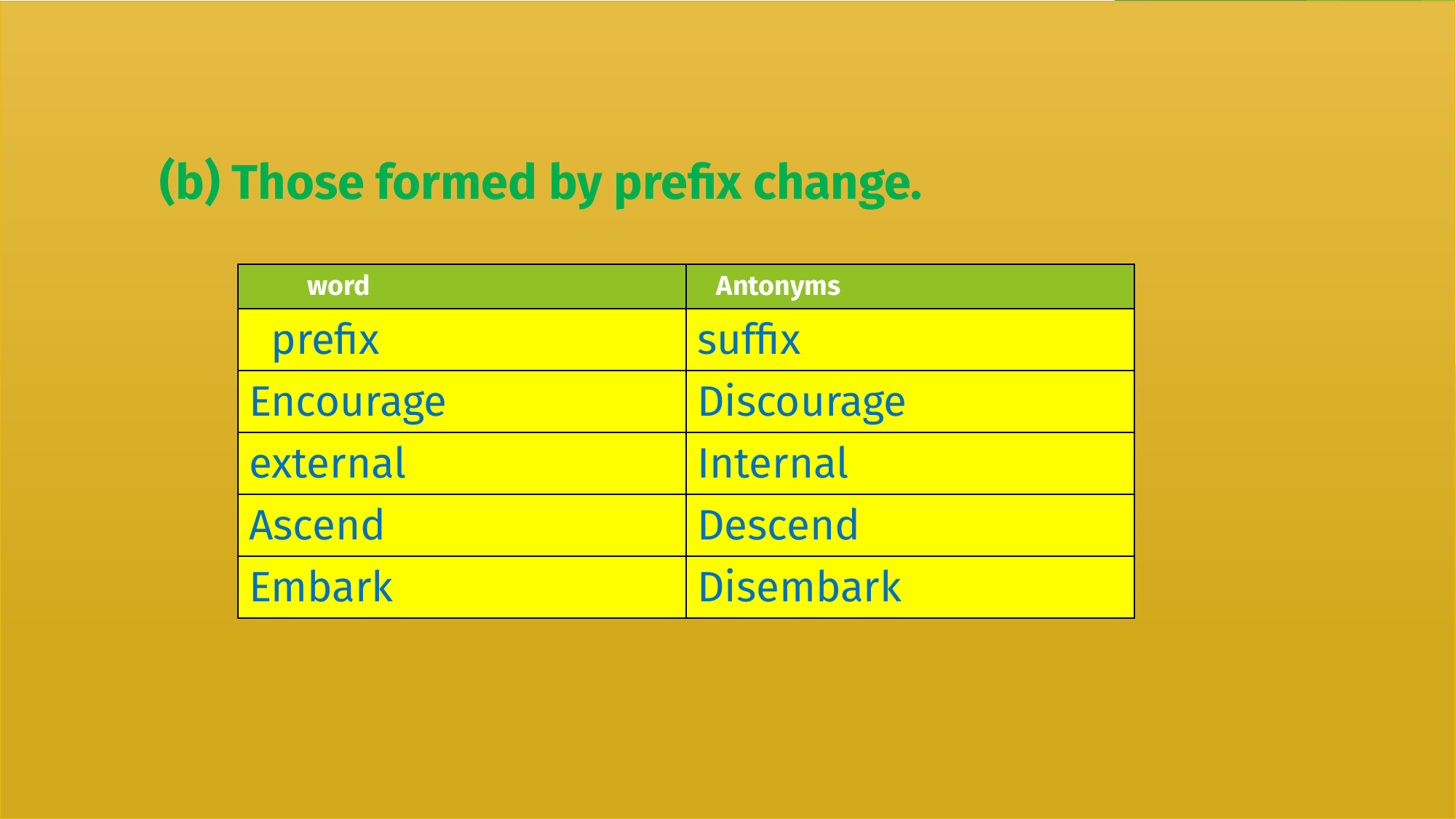

(b) Those formed by prefix change.

| word | Antonyms |
| --- | --- |
| prefix | suffix |
| Encourage | Discourage |
| external | Internal |
| Ascend | Descend |
| Embark | Disembark |